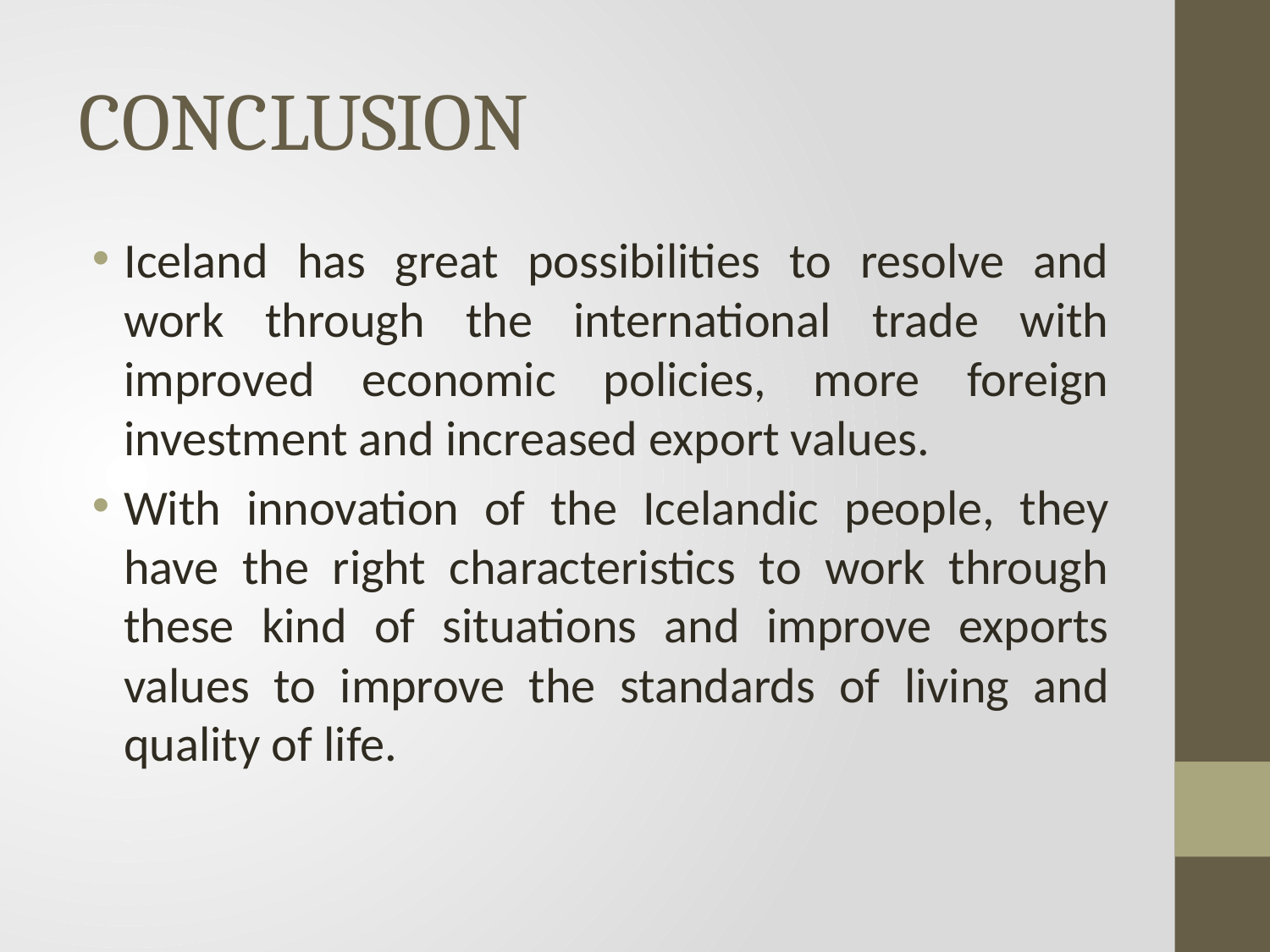

# CONCLUSION
Iceland has great possibilities to resolve and work through the international trade with improved economic policies, more foreign investment and increased export values.
With innovation of the Icelandic people, they have the right characteristics to work through these kind of situations and improve exports values to improve the standards of living and quality of life.